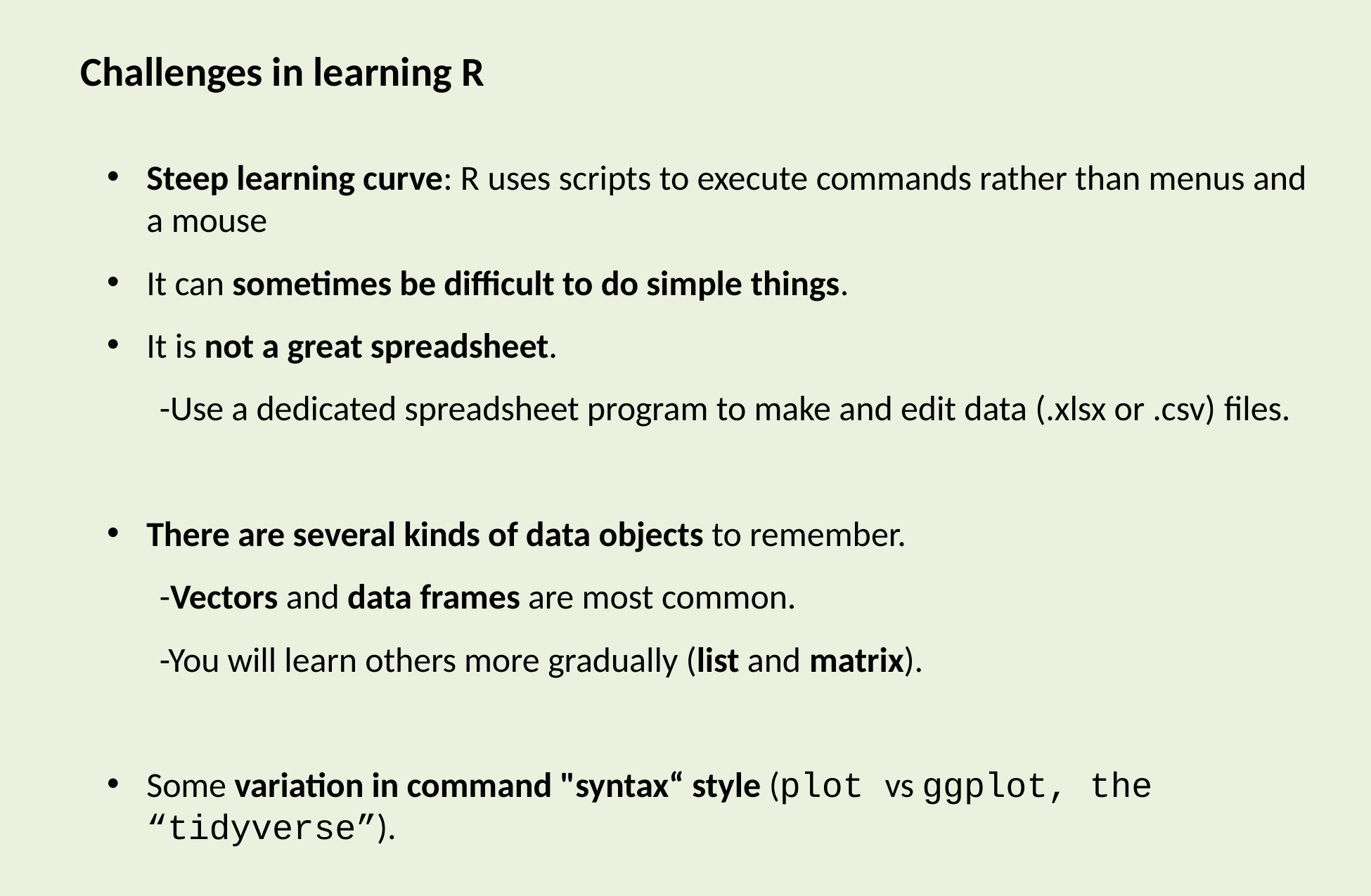

Challenges in learning R

Steep learning curve: R uses scripts to execute commands rather than menus and a mouse
It can sometimes be difficult to do simple things.
It is not a great spreadsheet.
-Use a dedicated spreadsheet program to make and edit data (.xlsx or .csv) files.

There are several kinds of data objects to remember.
-Vectors and data frames are most common.
-You will learn others more gradually (list and matrix).

Some variation in command "syntax“ style (plot vs ggplot, the “tidyverse”).